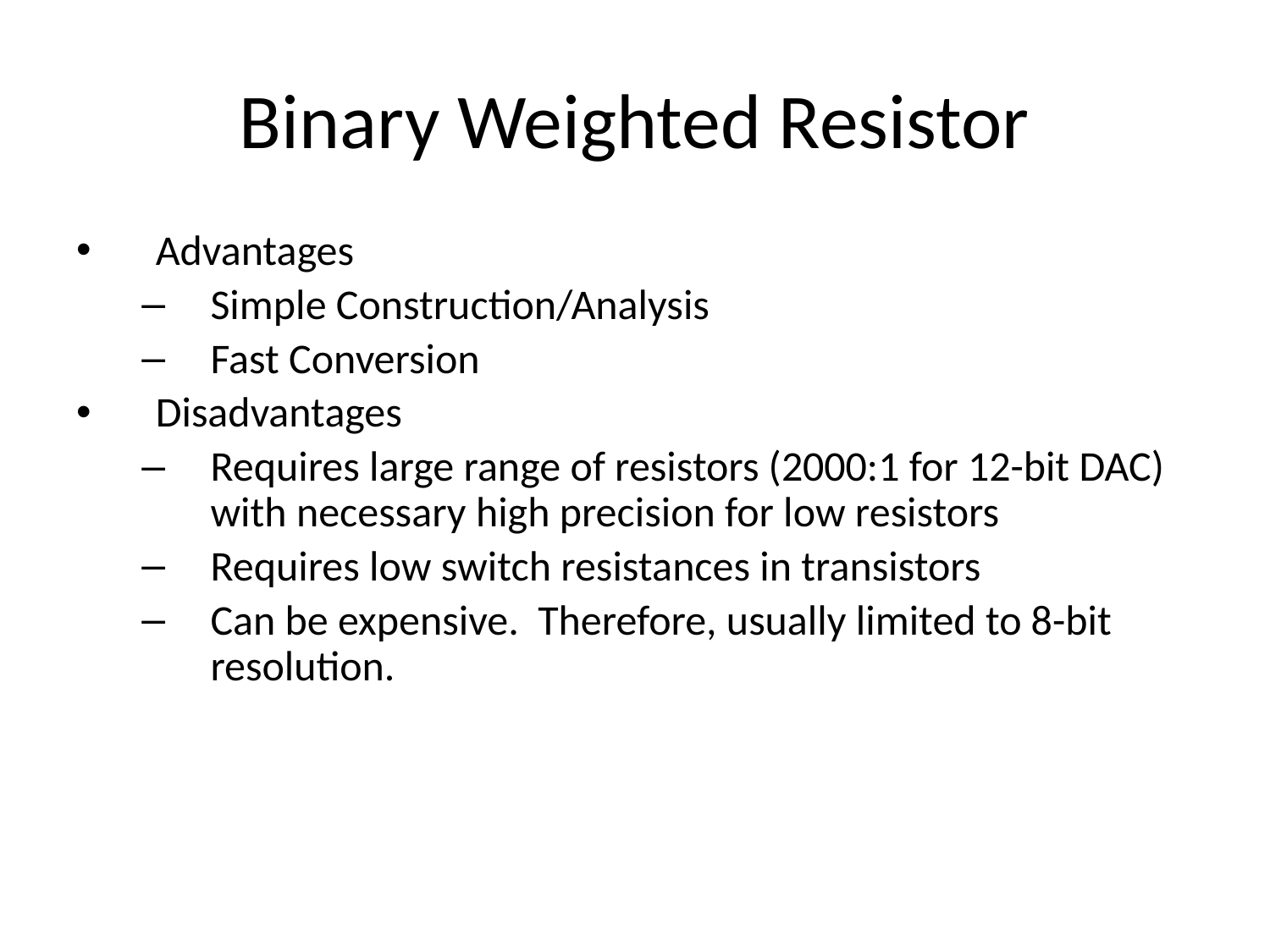

# Binary Weighted Resistor
Advantages
Simple Construction/Analysis
Fast Conversion
Disadvantages
Requires large range of resistors (2000:1 for 12-bit DAC) with necessary high precision for low resistors
Requires low switch resistances in transistors
Can be expensive.  Therefore, usually limited to 8-bit resolution.